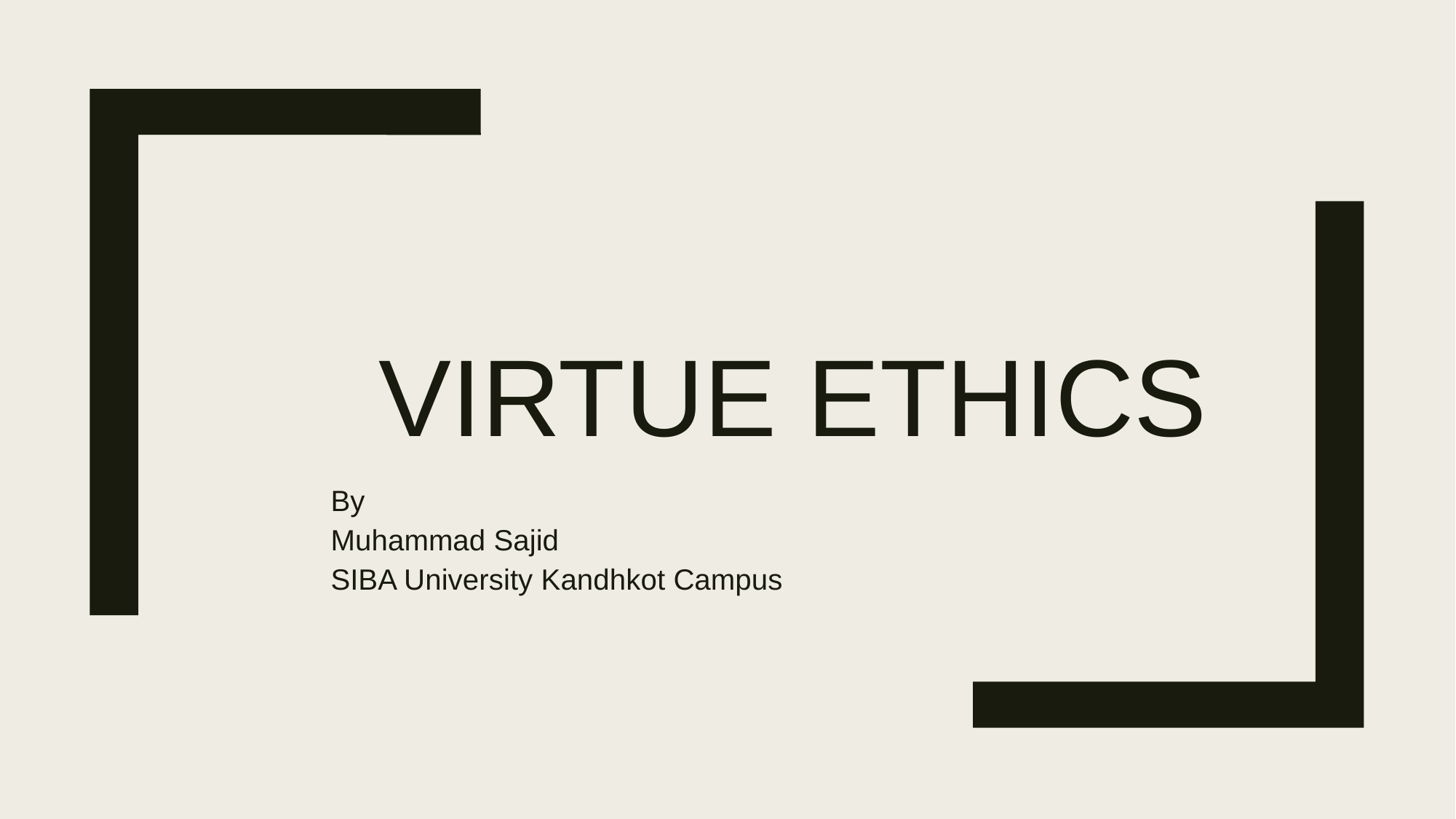

# Virtue Ethics
By
Muhammad Sajid
SIBA University Kandhkot Campus